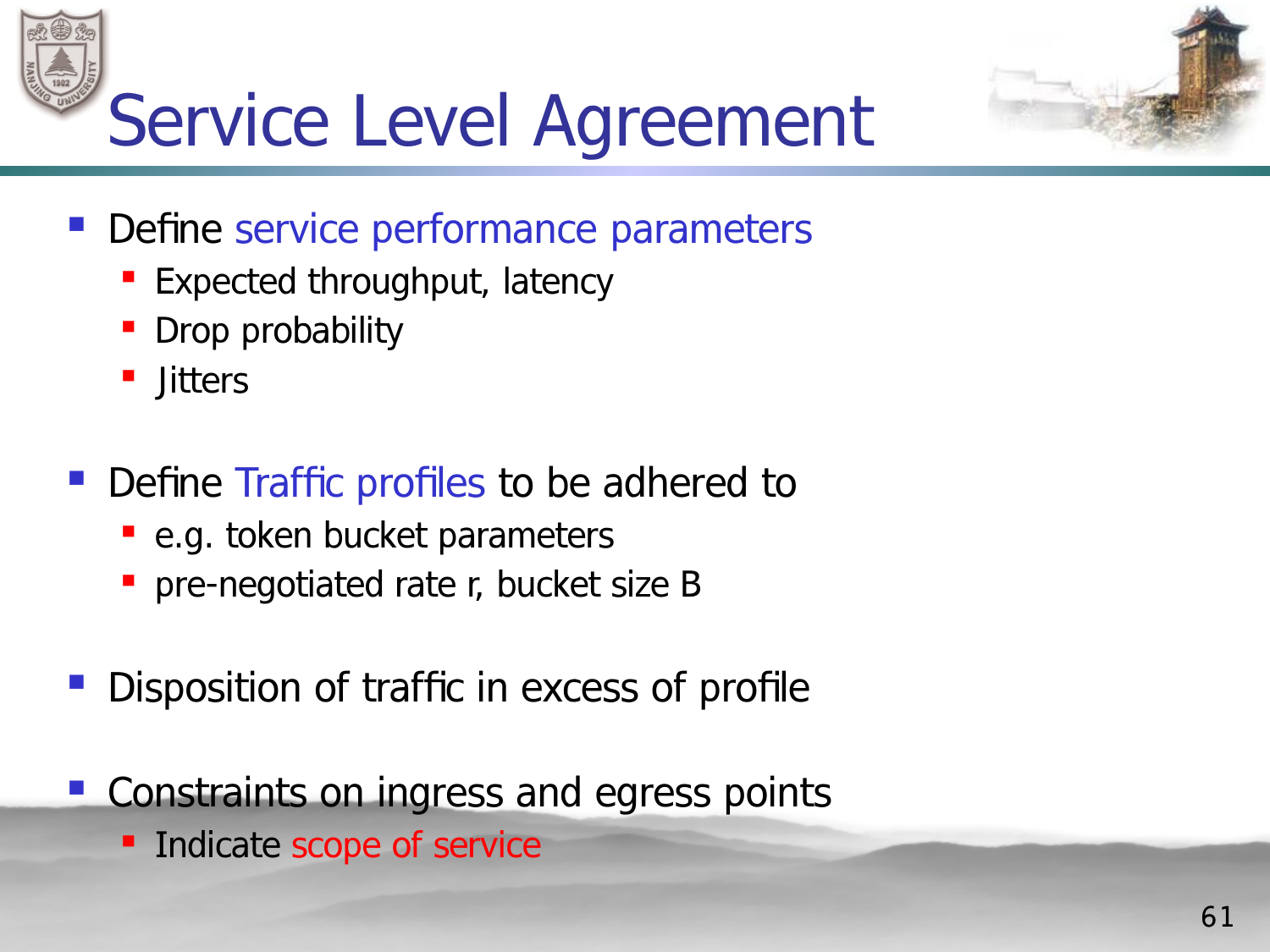

# Service Level Agreement
Define service performance parameters
Expected throughput, latency
Drop probability
Jitters

Define Traffic profiles to be adhered to
e.g. token bucket parameters
pre-negotiated rate r, bucket size B

Disposition of traffic in excess of profile

Constraints on ingress and egress points
Indicate scope of service
61